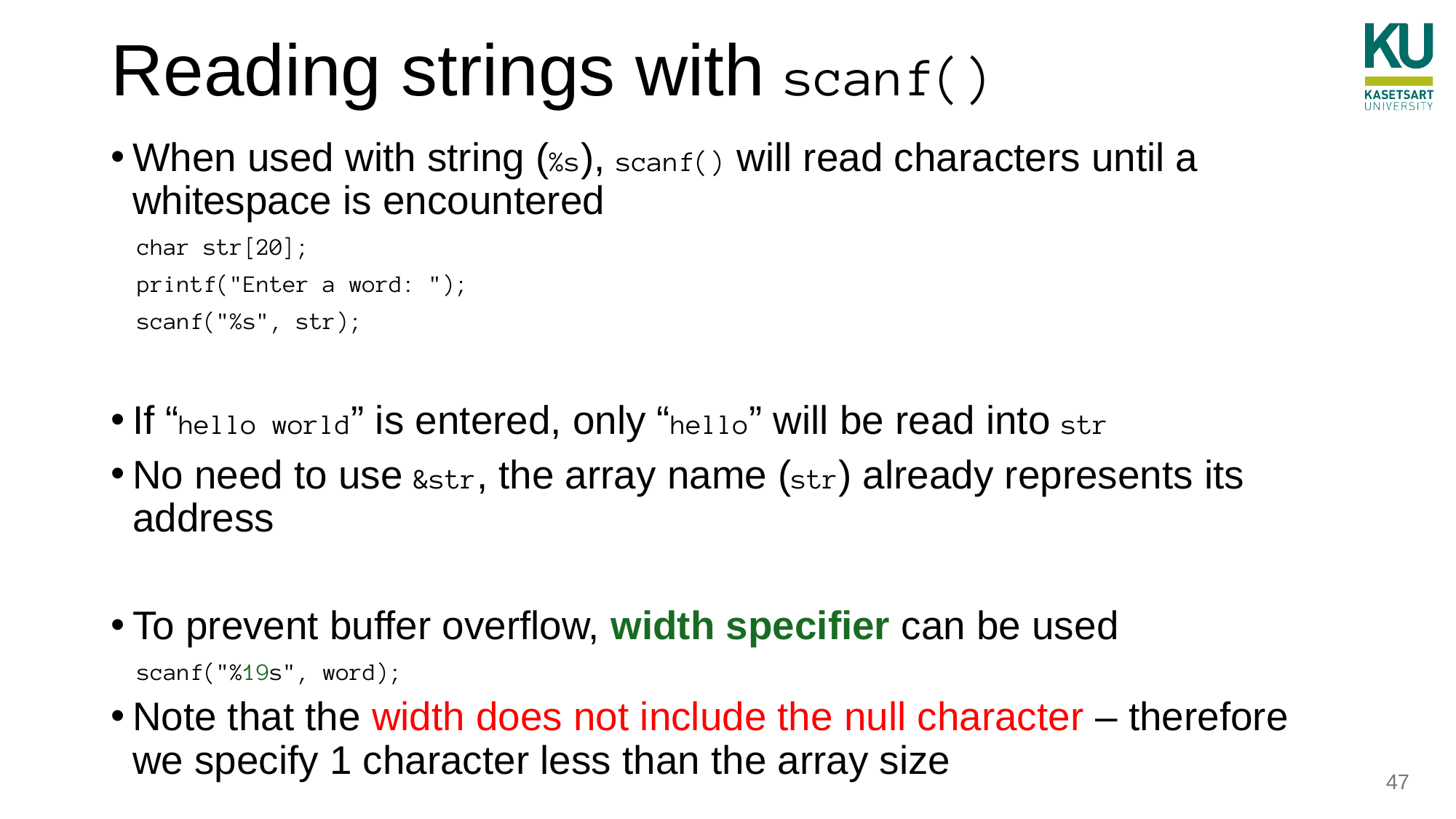

# Reading strings with scanf()
When used with string (%s), scanf() will read characters until a whitespace is encountered
  char str[20];
  printf("Enter a word: ");
  scanf("%s", str);

If “hello world” is entered, only “hello” will be read into str
No need to use &str, the array name (str) already represents its address

To prevent buffer overflow, width specifier can be used
  scanf("%19s", word);
Note that the width does not include the null character – therefore we specify 1 character less than the array size
47